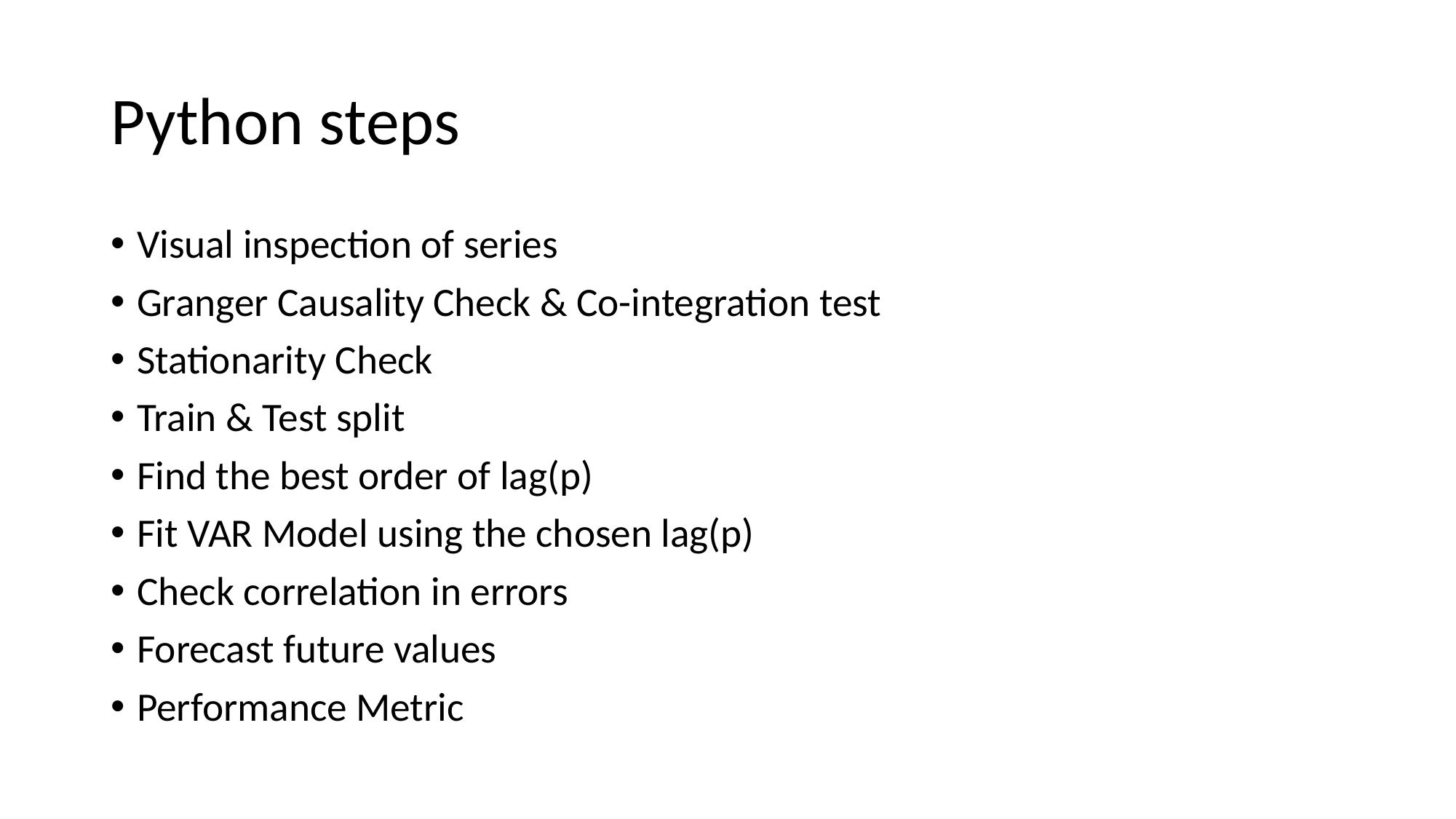

# Python steps
Visual inspection of series
Granger Causality Check & Co-integration test
Stationarity Check
Train & Test split
Find the best order of lag(p)
Fit VAR Model using the chosen lag(p)
Check correlation in errors
Forecast future values
Performance Metric